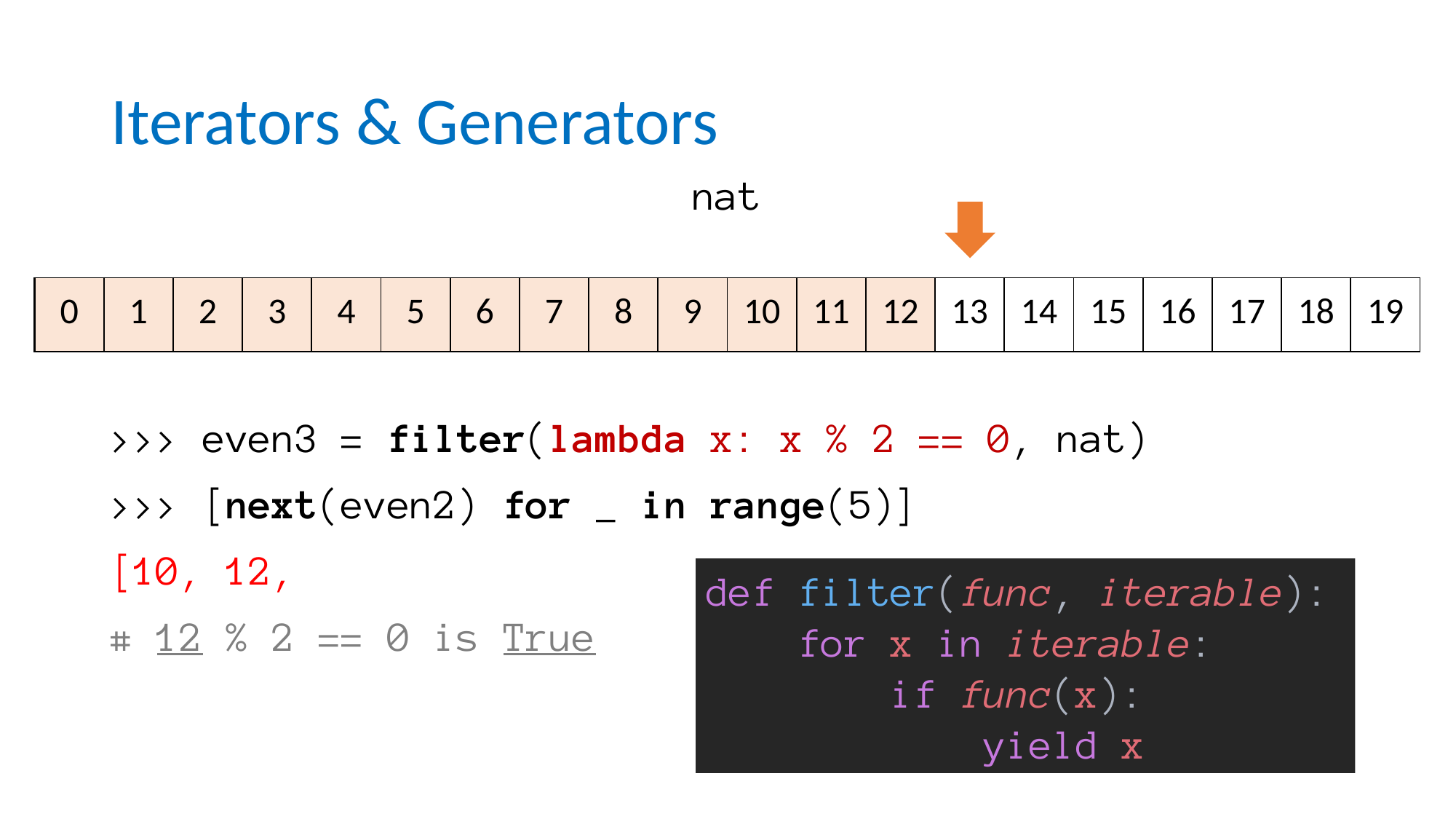

# Iterators & Generators
nat

| 0 | 1 | 2 | 3 | 4 | 5 | 6 | 7 | 8 | 9 | 10 | 11 | 12 | 13 | 14 | 15 | 16 | 17 | 18 | 19 |
| --- | --- | --- | --- | --- | --- | --- | --- | --- | --- | --- | --- | --- | --- | --- | --- | --- | --- | --- | --- |
>>> even3 = filter(lambda x: x % 2 == 0, nat)
>>> [next(even2) for _ in range(5)]
[10, 12,
# 12 % 2 == 0 is True

def filter(func, iterable):
    for x in iterable:
        if func(x):
            yield x